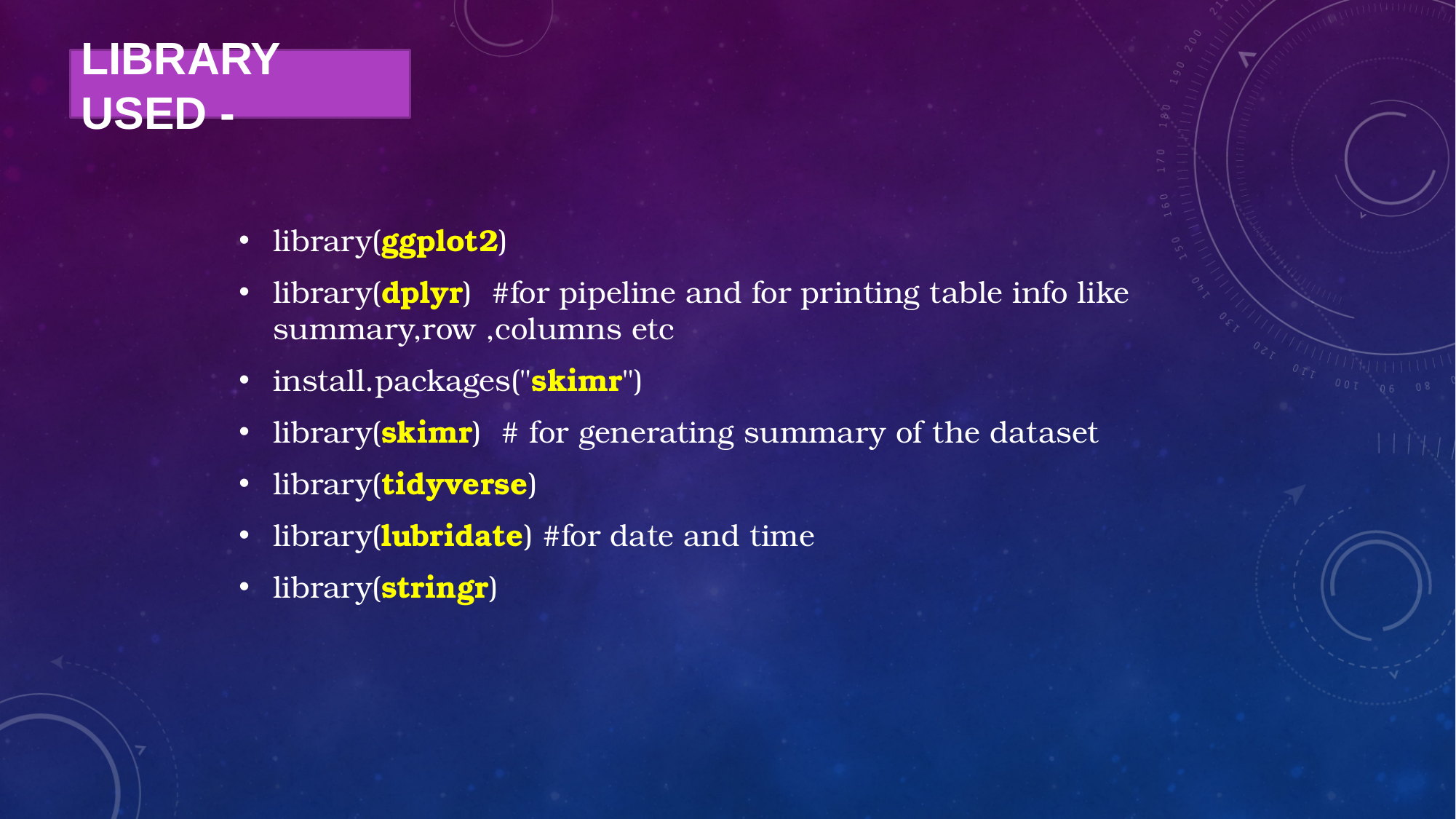

LIBRARY USED -
library(ggplot2)
library(dplyr)  #for pipeline and for printing table info like summary,row ,columns etc
install.packages("skimr")
library(skimr)  # for generating summary of the dataset
library(tidyverse)
library(lubridate) #for date and time
library(stringr)